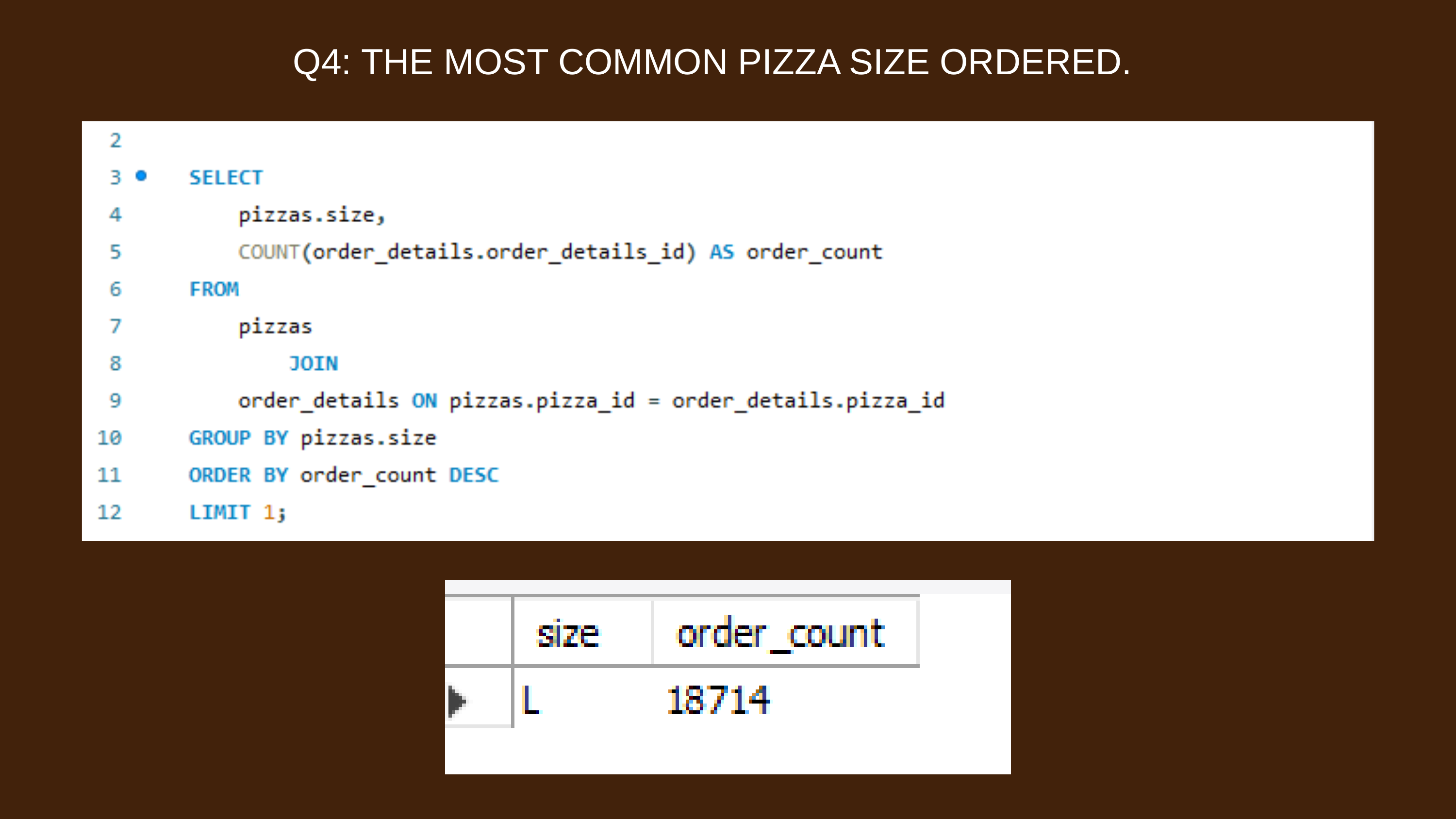

Q4: THE MOST COMMON PIZZA SIZE ORDERED.